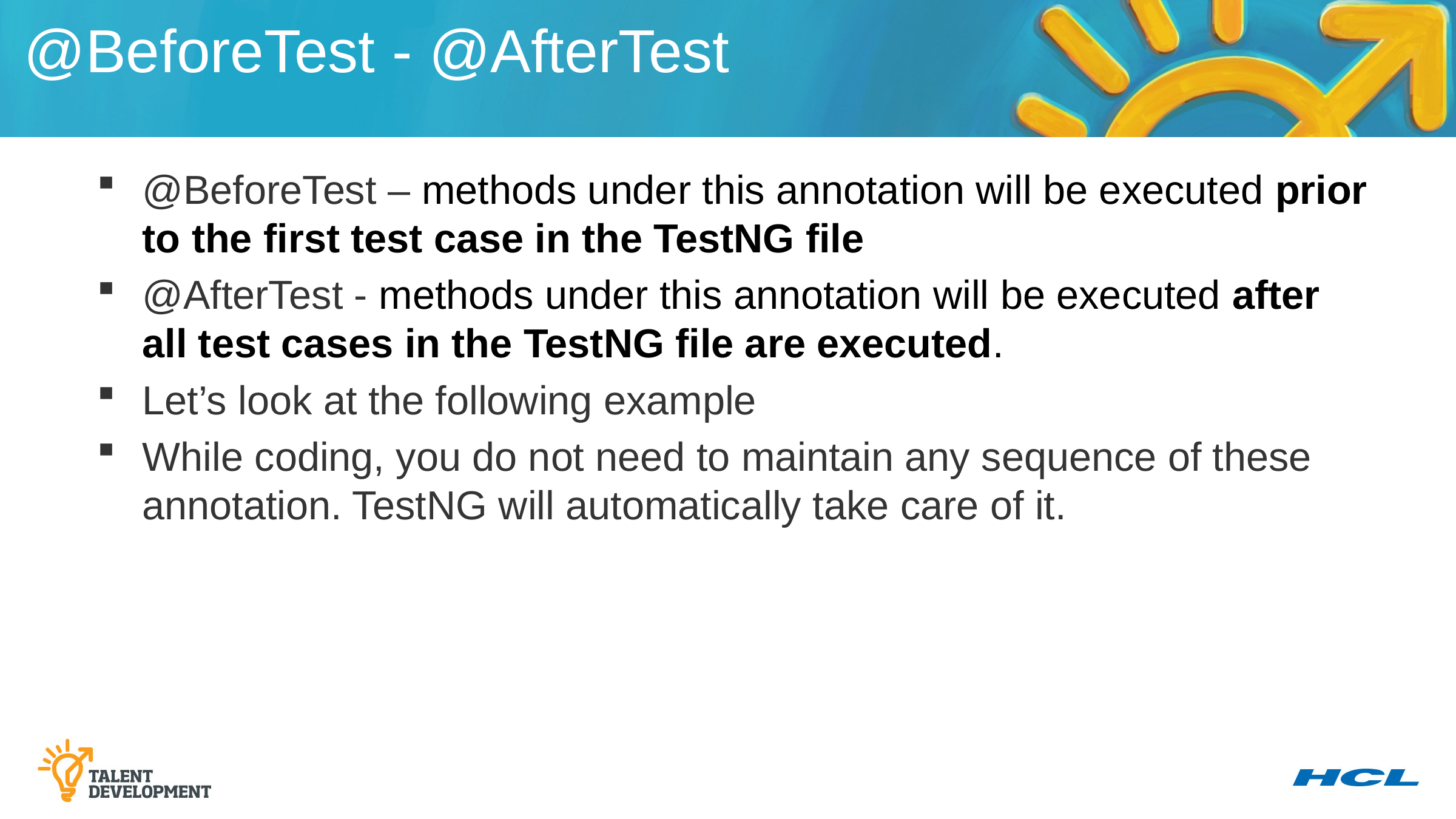

@BeforeTest - @AfterTest
@BeforeTest – methods under this annotation will be executed prior to the first test case in the TestNG file
@AfterTest - methods under this annotation will be executed after all test cases in the TestNG file are executed.
Let’s look at the following example
While coding, you do not need to maintain any sequence of these annotation. TestNG will automatically take care of it.